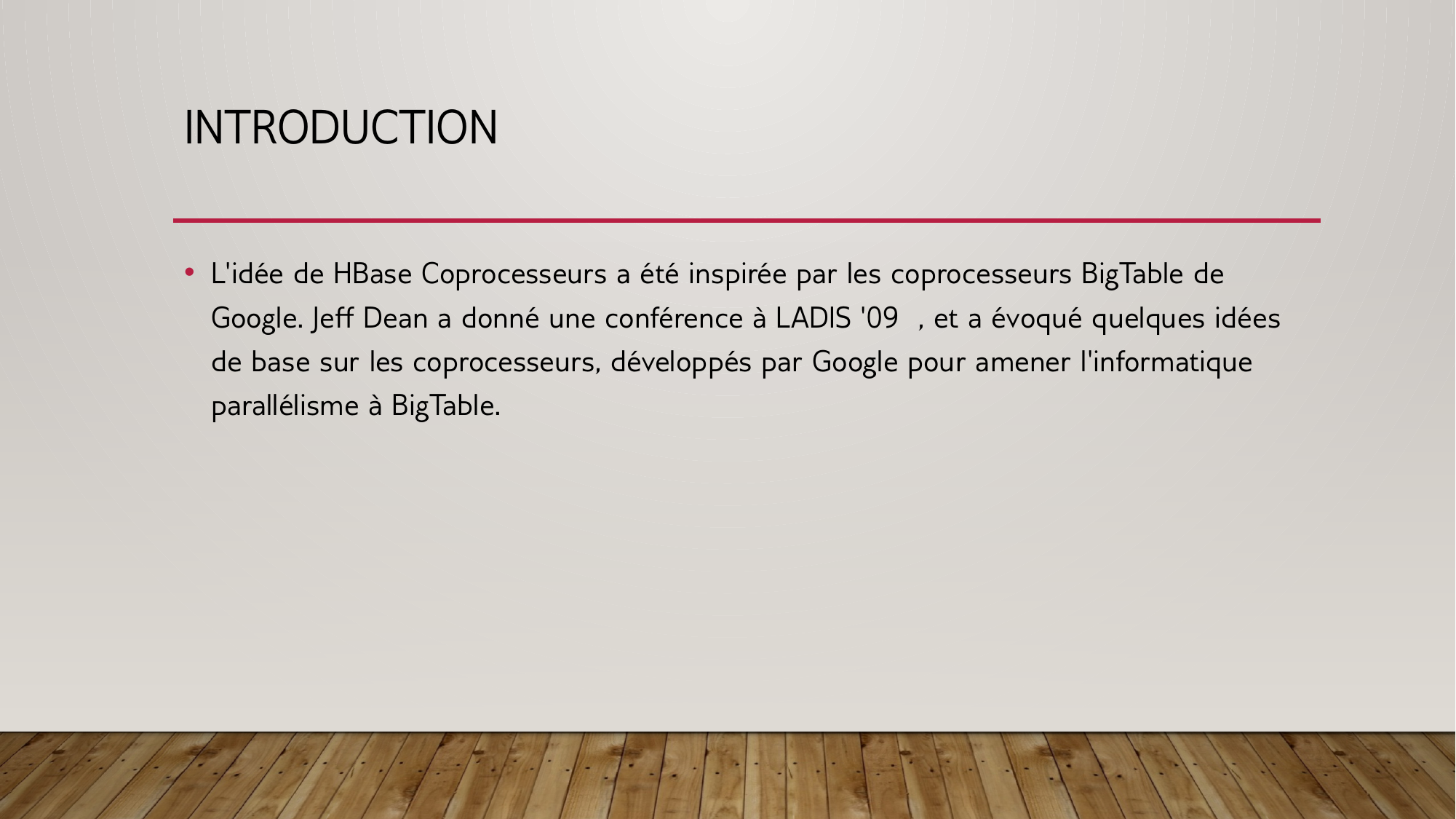

# introduction
L'idée de HBase Coprocesseurs a été inspirée par les coprocesseurs BigTable de Google. Jeff Dean a donné une conférence à LADIS '09  , et a évoqué quelques idées de base sur les coprocesseurs, développés par Google pour amener l'informatique parallélisme à BigTable.